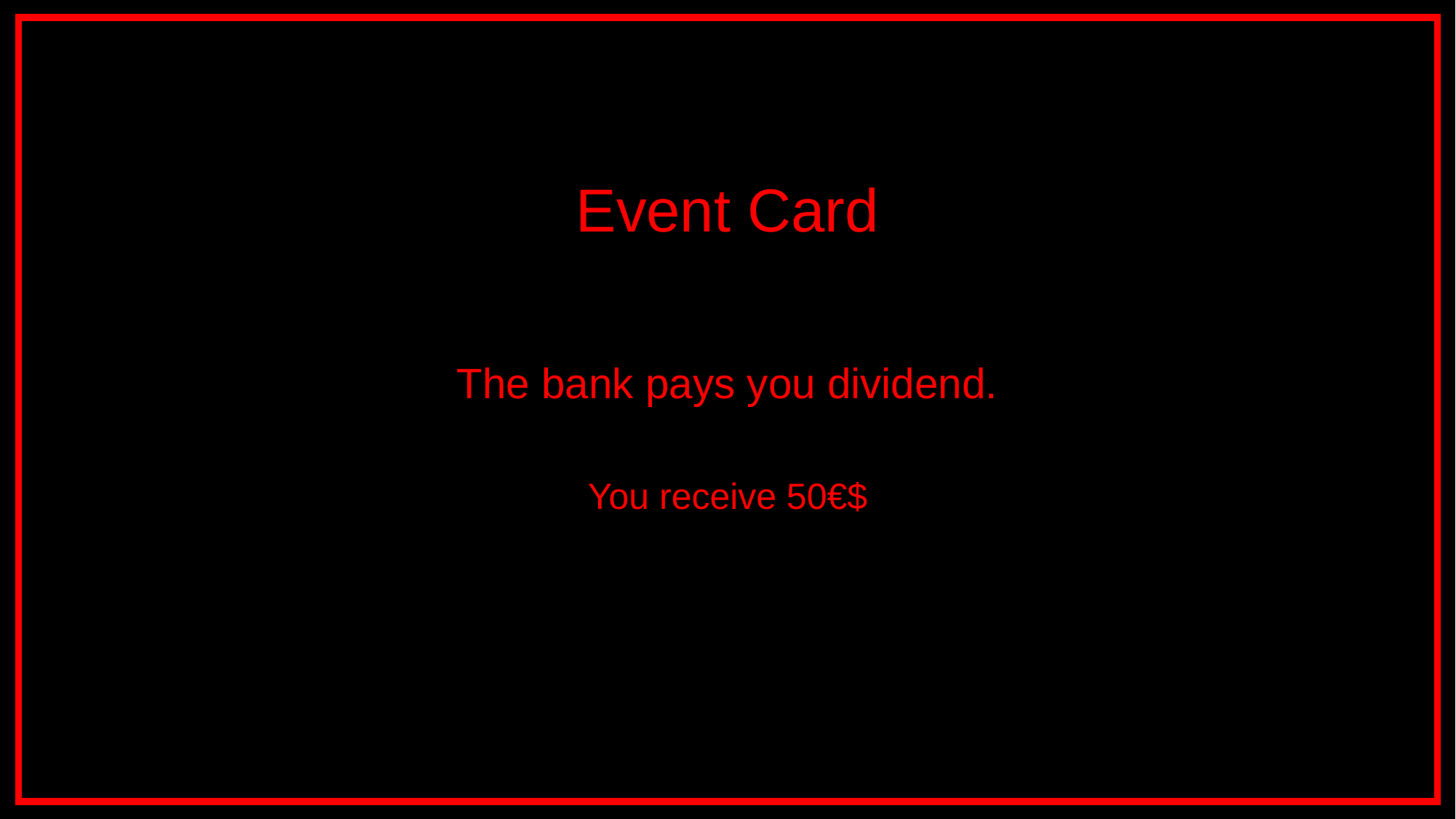

Event Card
The bank pays you dividend.

You receive 50€$